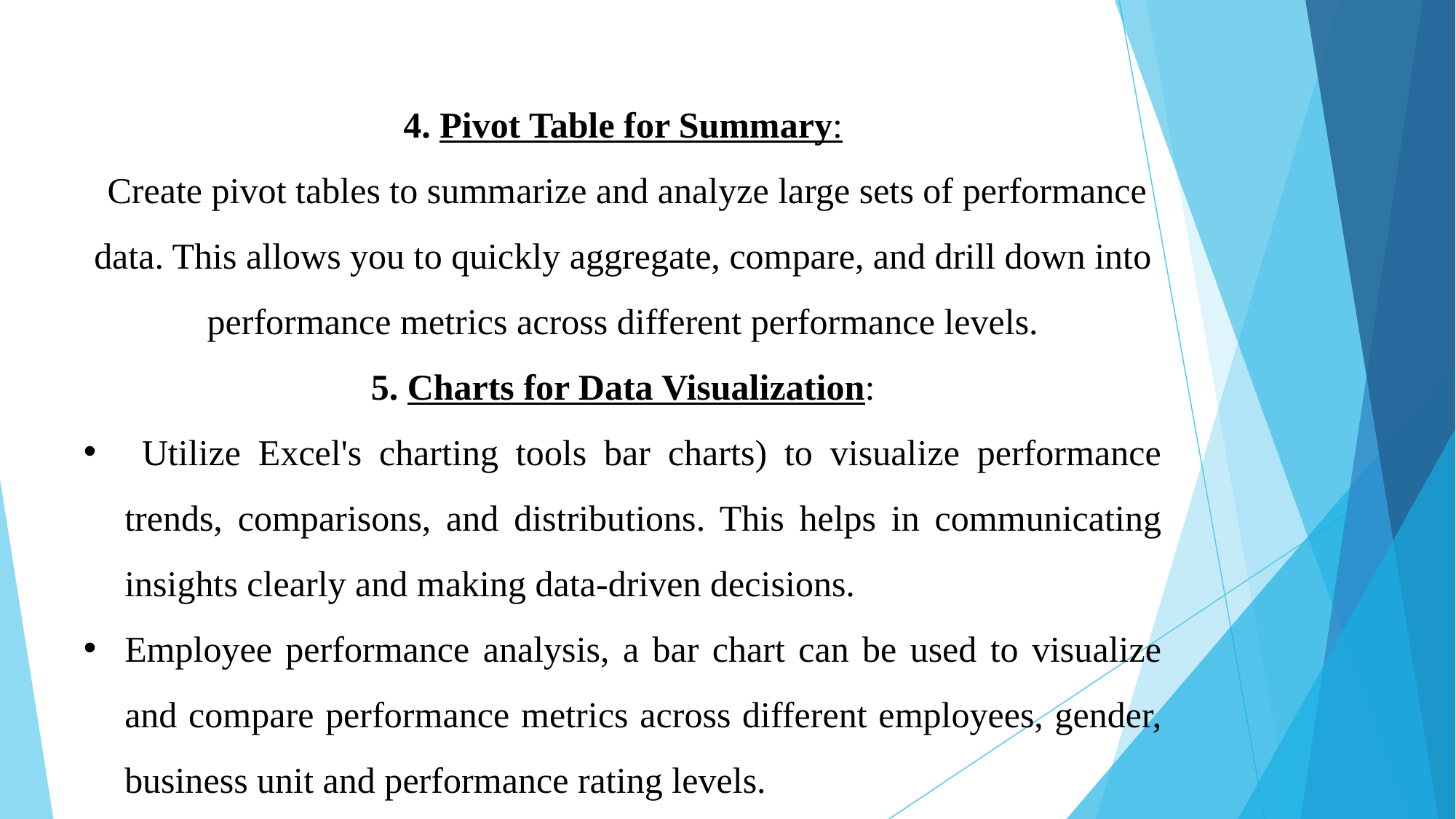

4. Pivot Table for Summary:
 Create pivot tables to summarize and analyze large sets of performance data. This allows you to quickly aggregate, compare, and drill down into performance metrics across different performance levels.
5. Charts for Data Visualization:
 Utilize Excel's charting tools bar charts) to visualize performance trends, comparisons, and distributions. This helps in communicating insights clearly and making data-driven decisions.
Employee performance analysis, a bar chart can be used to visualize and compare performance metrics across different employees, gender, business unit and performance rating levels.